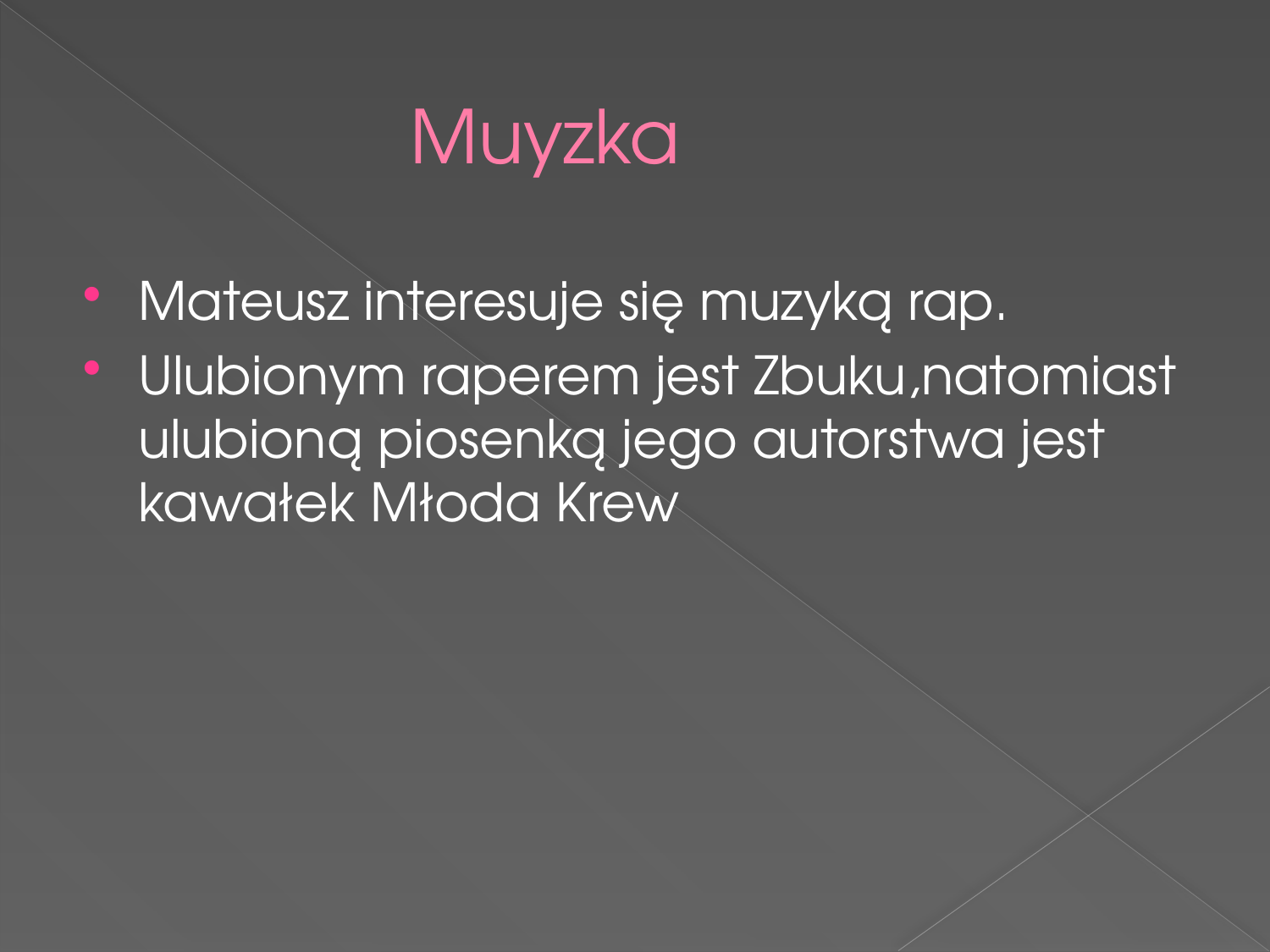

# Muyzka
Mateusz interesuje się muzyką rap.
Ulubionym raperem jest Zbuku,natomiast ulubioną piosenką jego autorstwa jest kawałek Młoda Krew